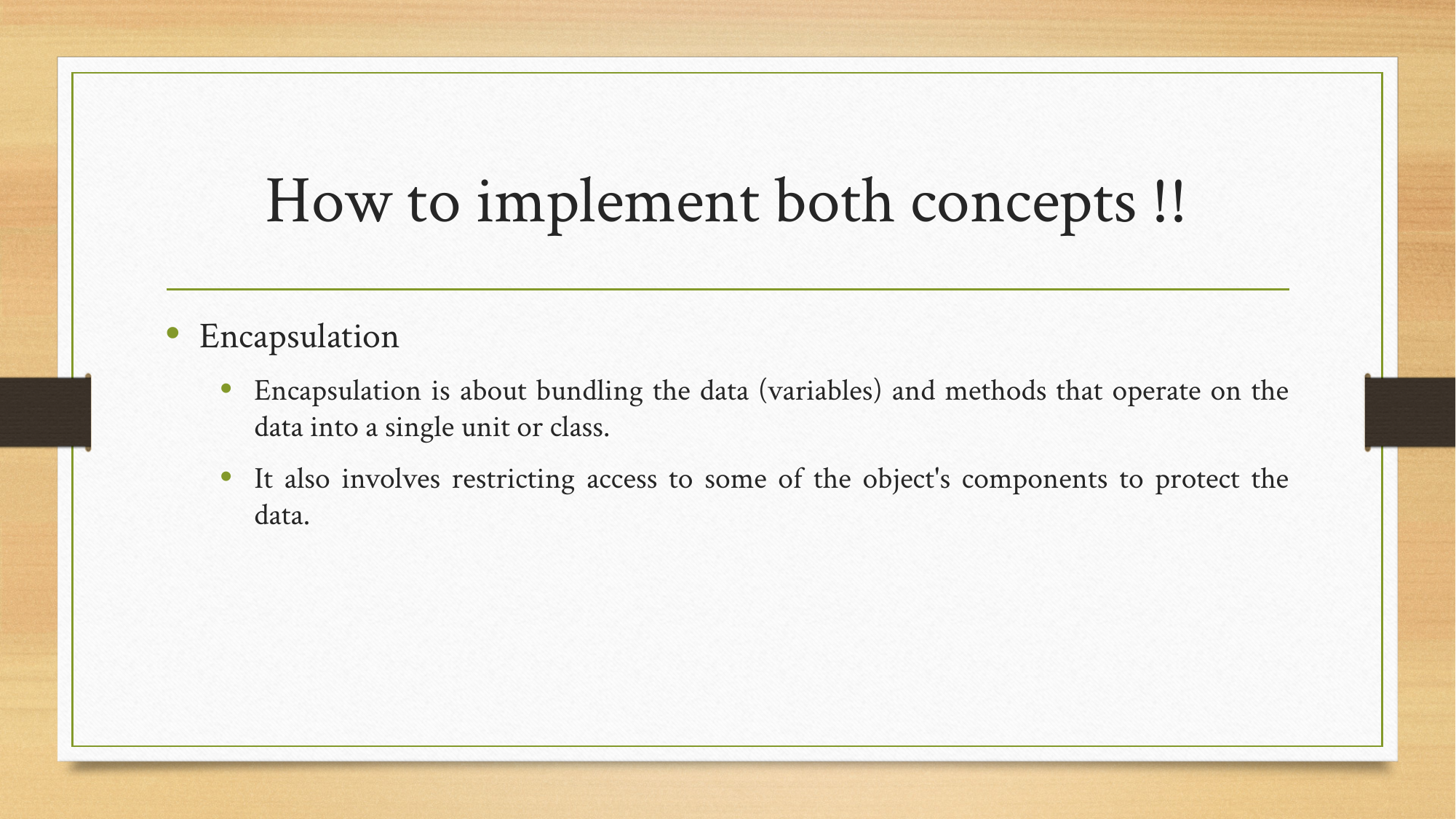

# How to implement both concepts !!
Encapsulation
Encapsulation is about bundling the data (variables) and methods that operate on the data into a single unit or class.
It also involves restricting access to some of the object's components to protect the data.